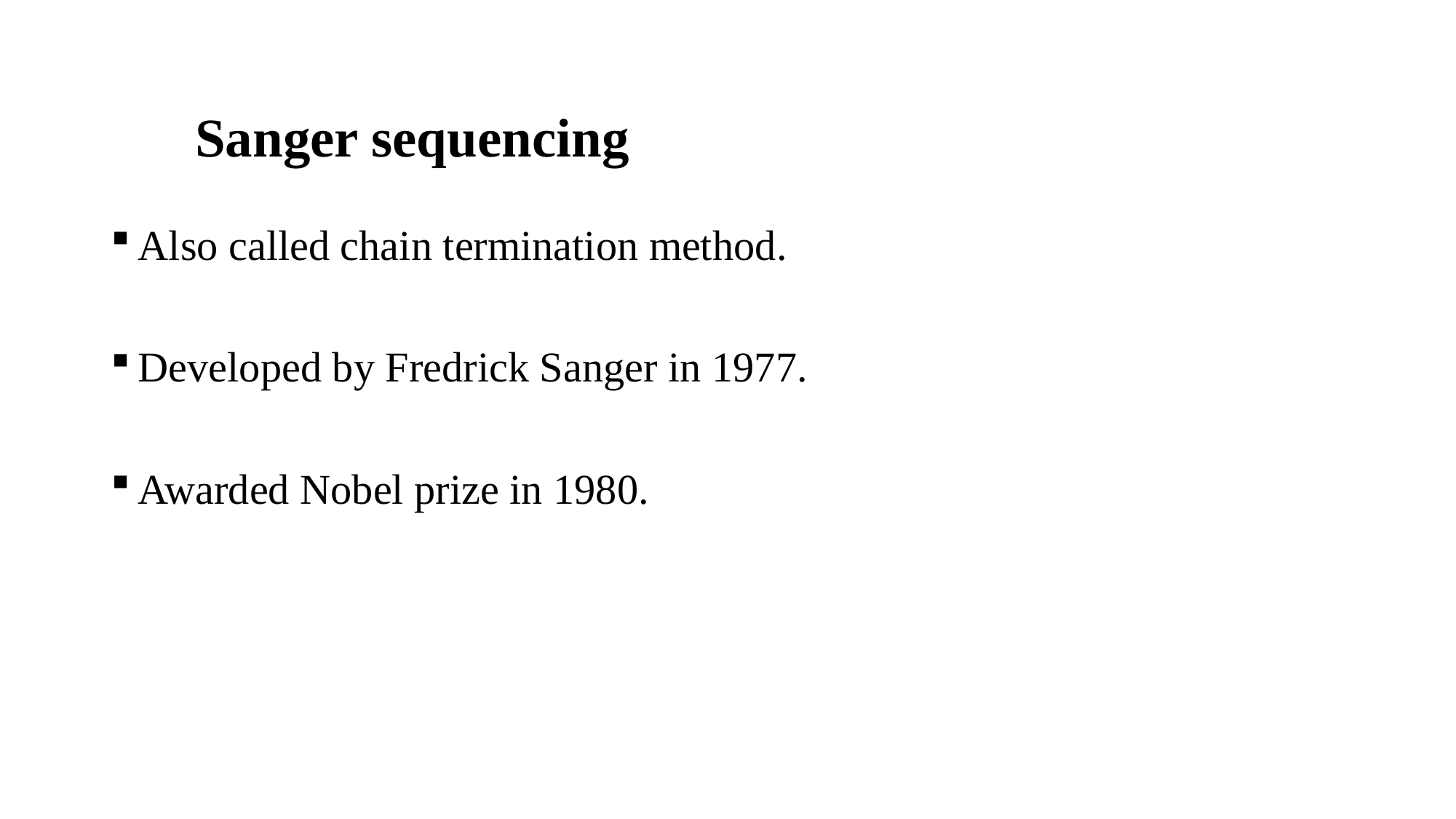

# Sanger sequencing
Also called chain termination method.

Developed by Fredrick Sanger in 1977.

Awarded Nobel prize in 1980.